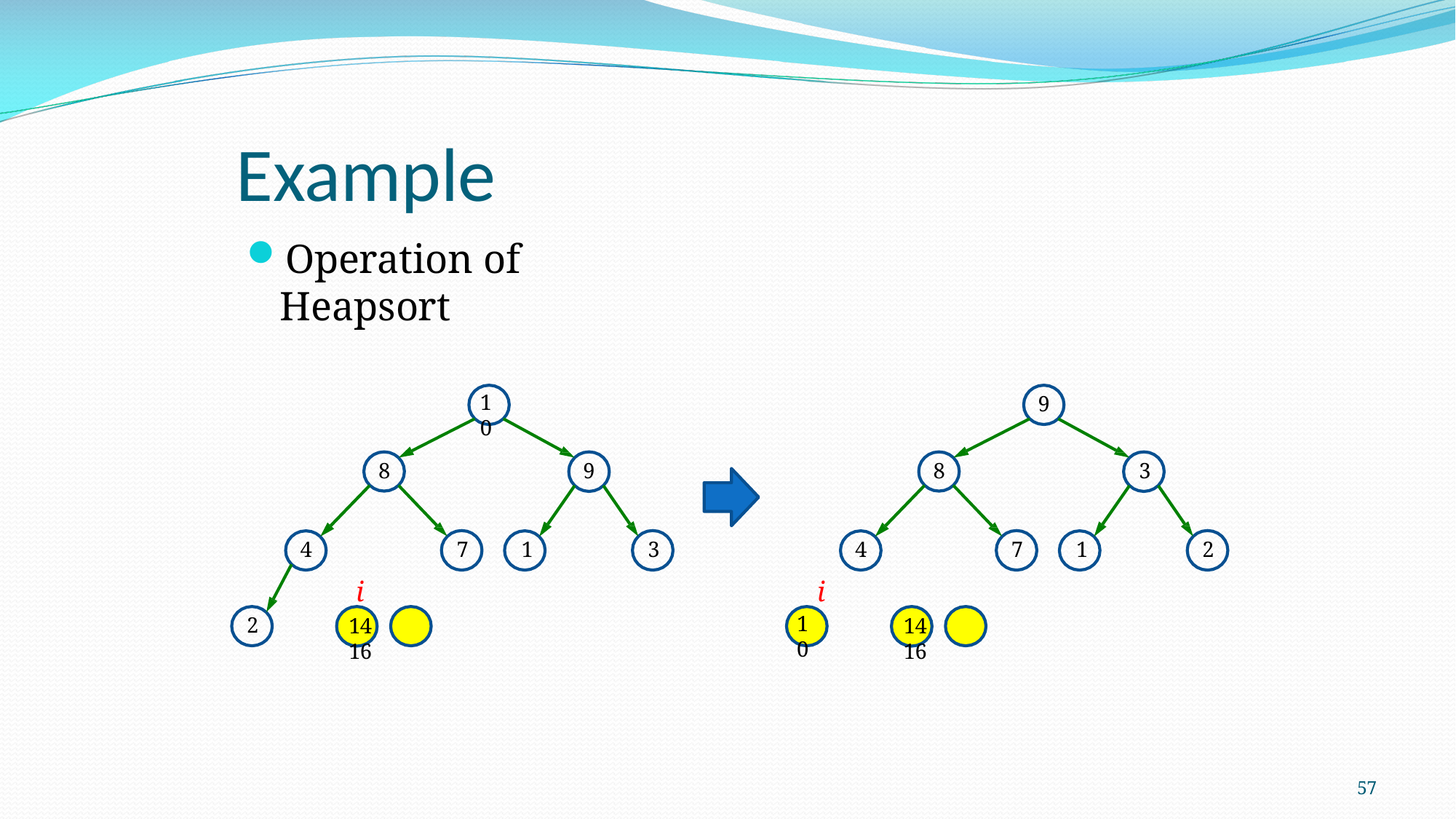

# Example
Operation of Heapsort

10
9

8
8
9
3

4
7
1
3
4
7
1
2

i
14	16
i

10
2
14	16
57